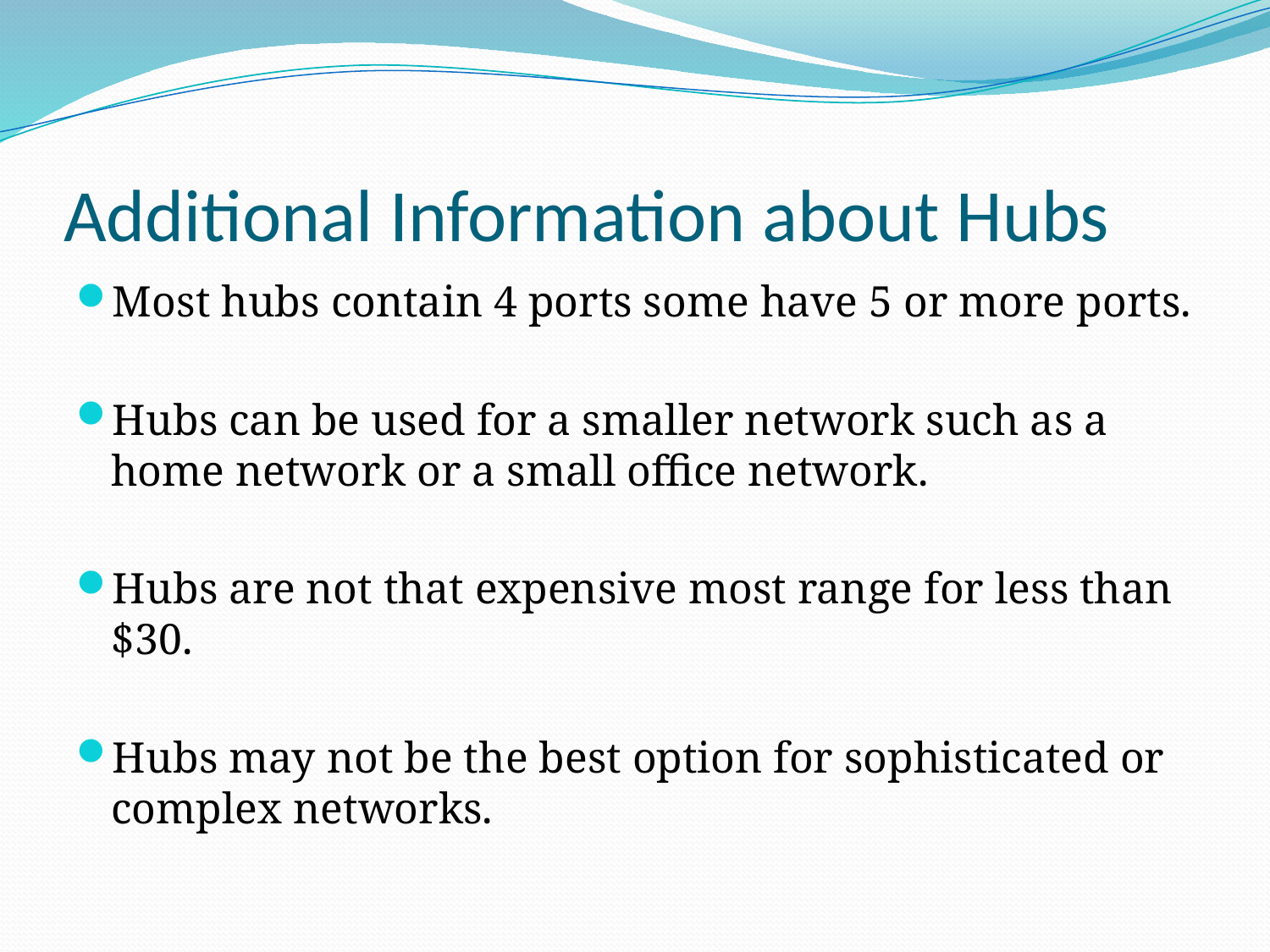

# Additional Information about Hubs
Most hubs contain 4 ports some have 5 or more ports.

Hubs can be used for a smaller network such as a home network or a small office network.

Hubs are not that expensive most range for less than $30.

Hubs may not be the best option for sophisticated or complex networks.